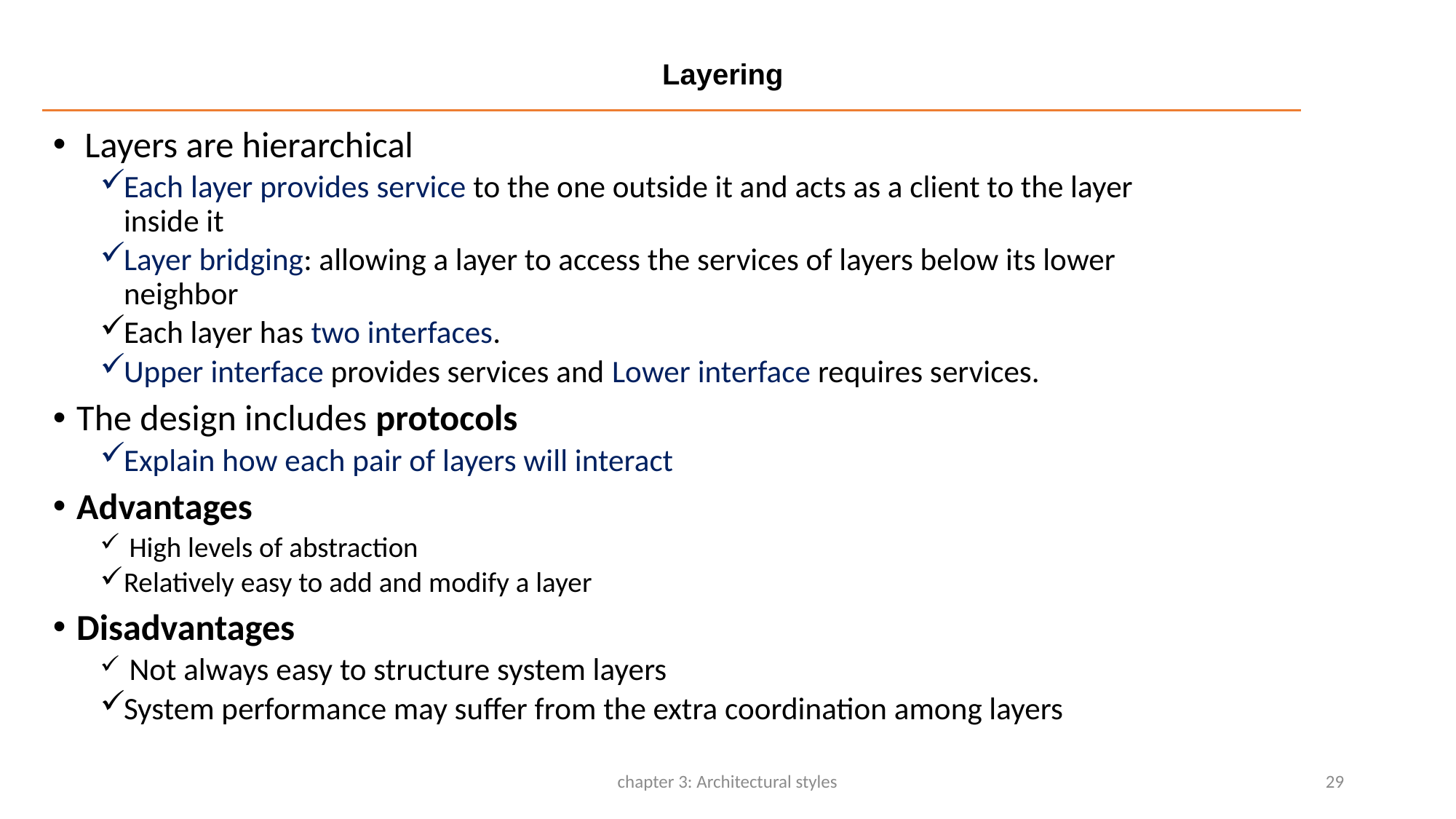

# Layering
 Layers are hierarchical
Each layer provides service to the one outside it and acts as a client to the layer
inside it
Layer bridging: allowing a layer to access the services of layers below its lower
neighbor
Each layer has two interfaces.
Upper interface provides services and Lower interface requires services.
The design includes protocols
Explain how each pair of layers will interact
Advantages
 High levels of abstraction
Relatively easy to add and modify a layer
Disadvantages
 Not always easy to structure system layers
System performance may suffer from the extra coordination among layers
chapter 3: Architectural styles
29